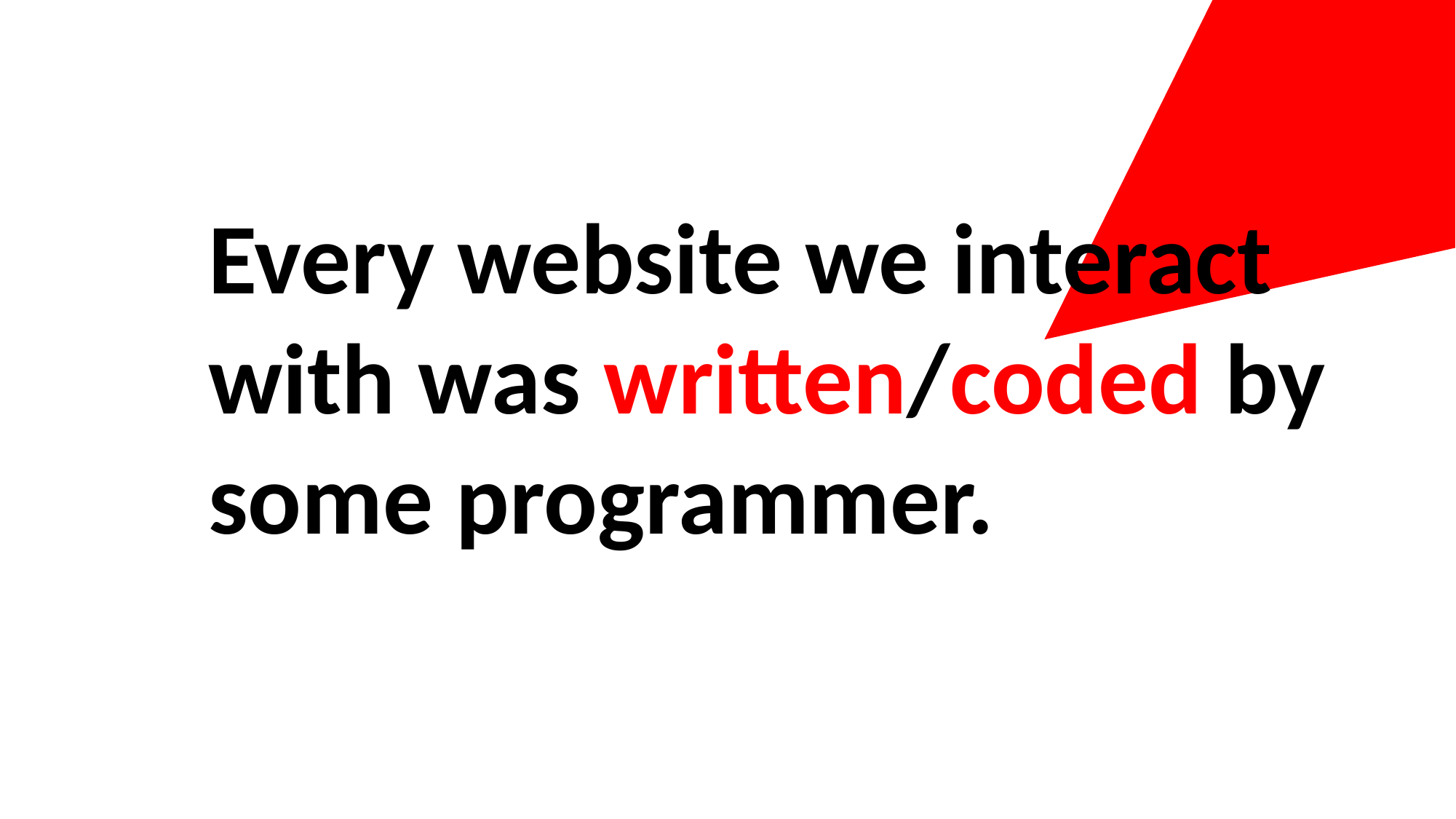

Every website we interact with was written/coded by some programmer.